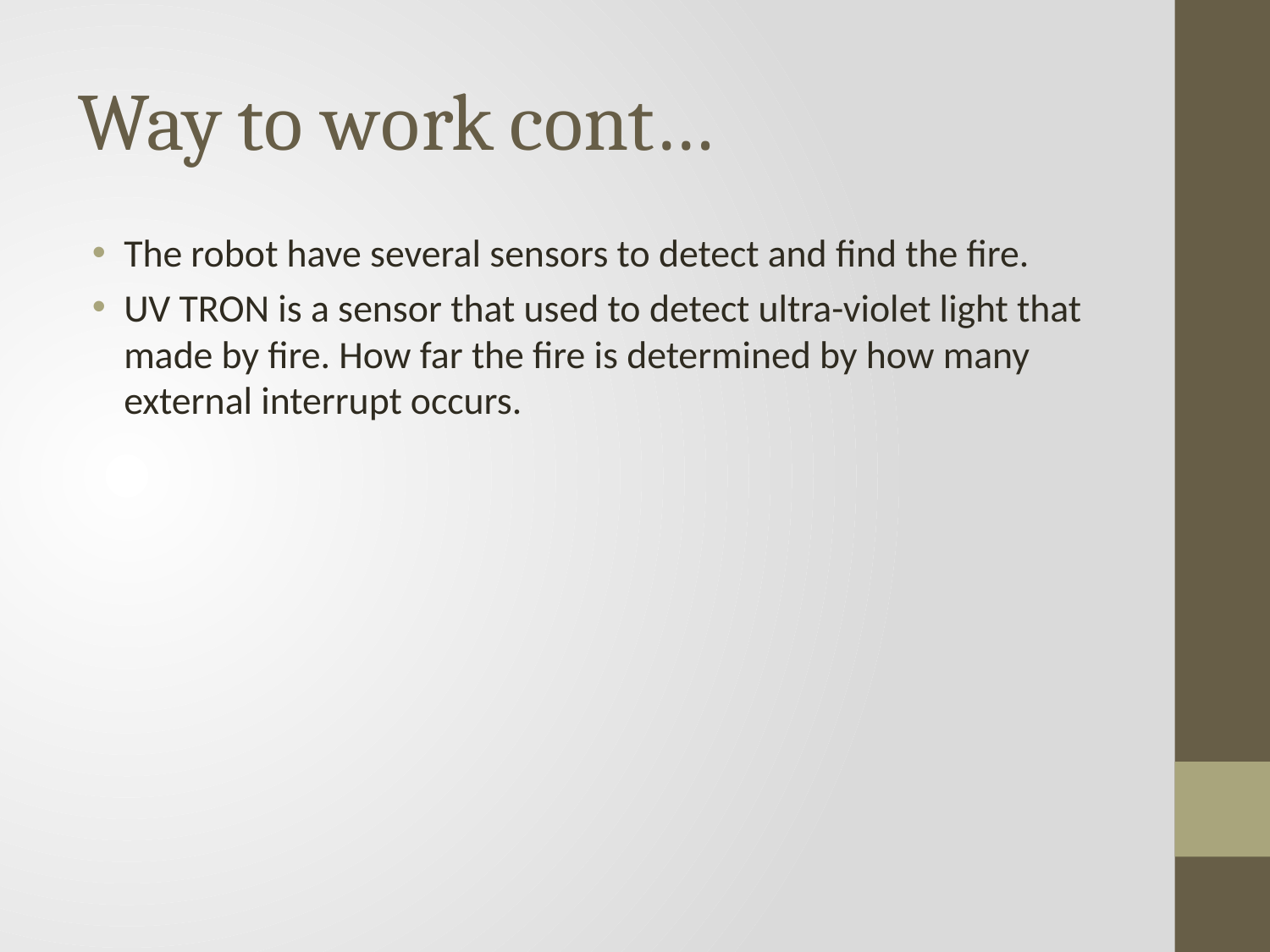

# Way to work cont…
The robot have several sensors to detect and find the fire.
UV TRON is a sensor that used to detect ultra-violet light that made by fire. How far the fire is determined by how many external interrupt occurs.